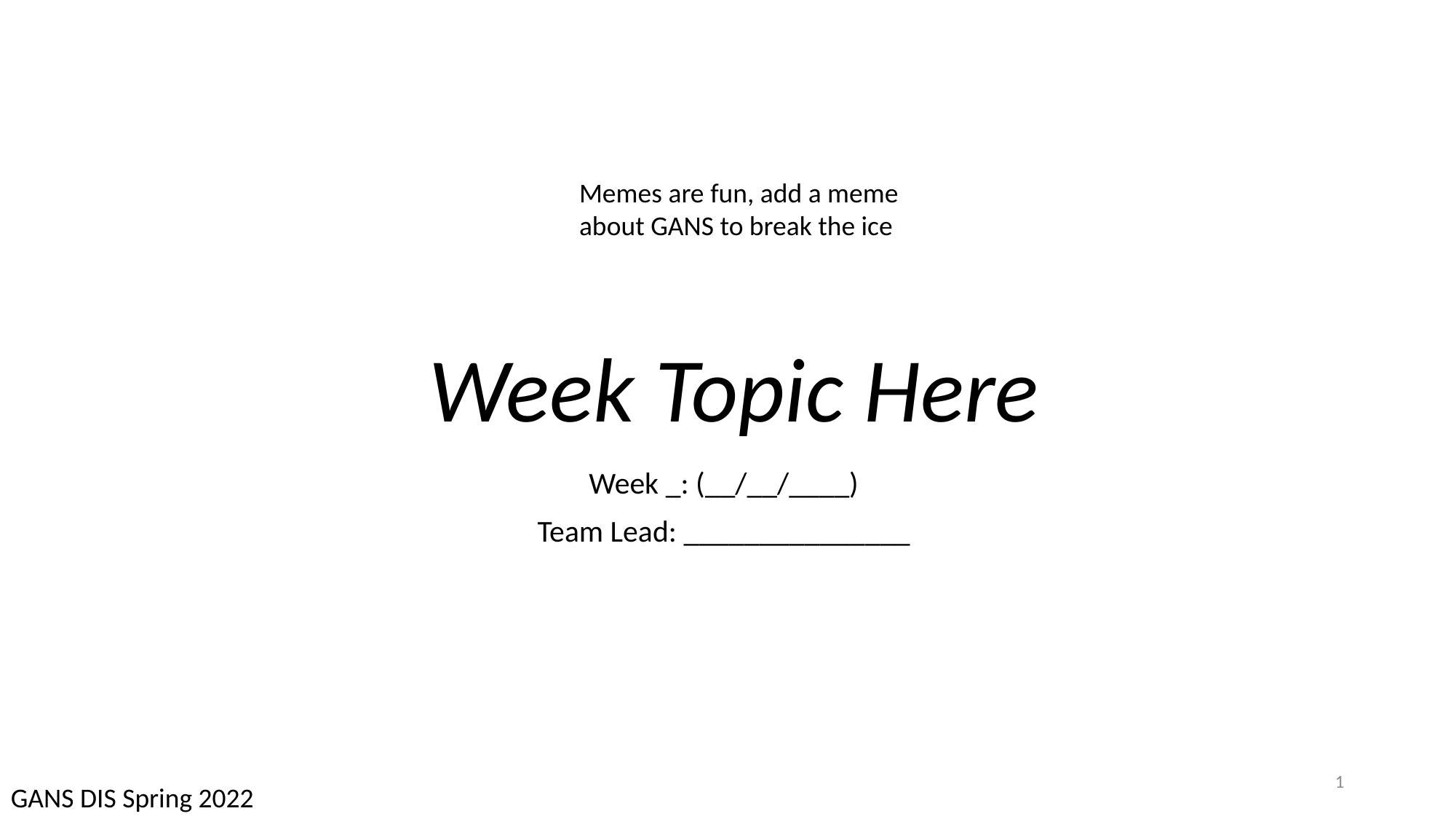

Memes are fun, add a meme about GANS to break the ice
# Week Topic Here
Week _: (__/__/____)
Team Lead: _______________
1
GANS DIS Spring 2022